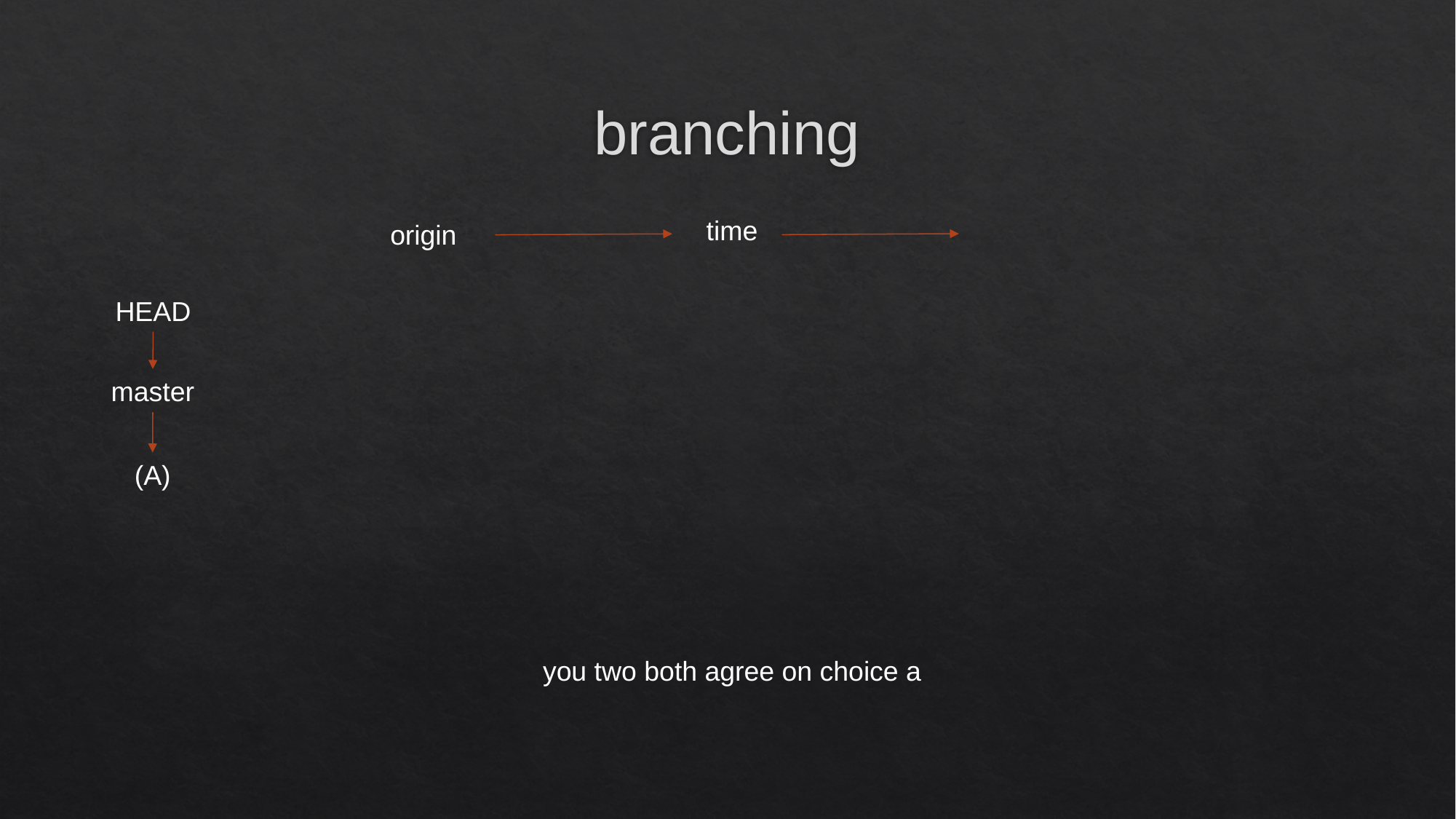

# branching
time
origin
HEAD
master
(A)
you two both agree on choice a